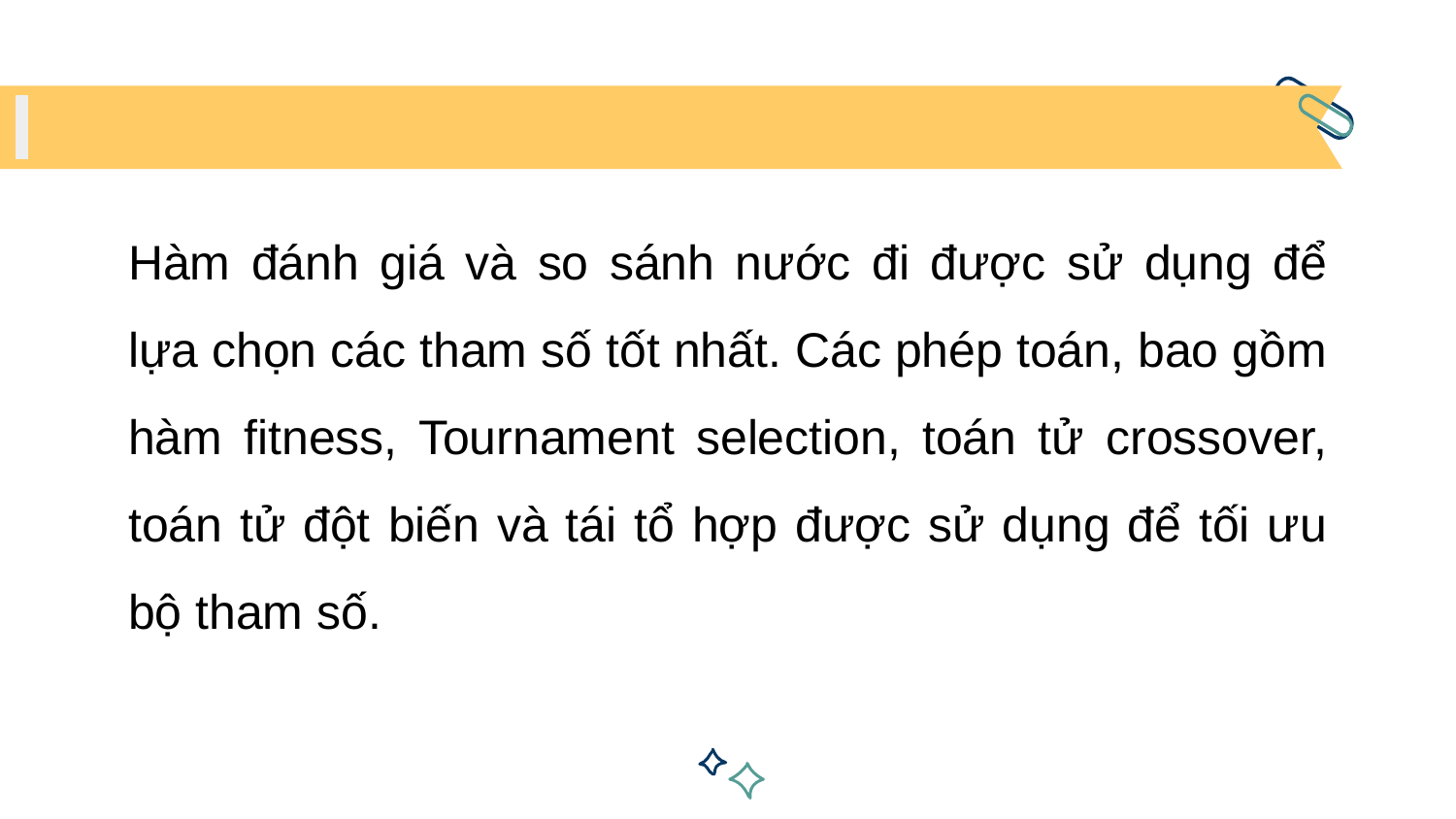

Hàm đánh giá và so sánh nước đi được sử dụng để lựa chọn các tham số tốt nhất. Các phép toán, bao gồm hàm fitness, Tournament selection, toán tử crossover, toán tử đột biến và tái tổ hợp được sử dụng để tối ưu bộ tham số.